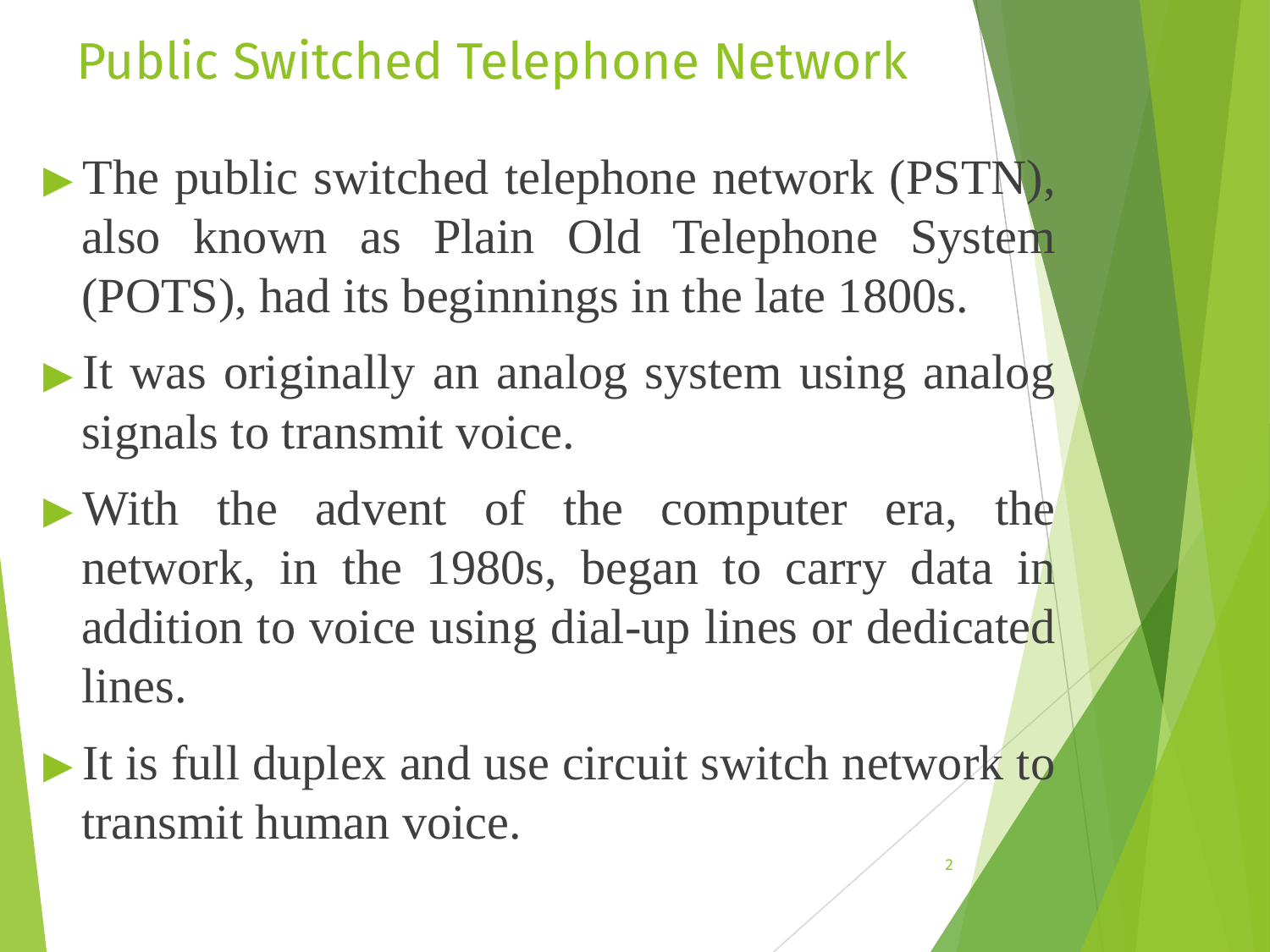

# Public Switched Telephone Network
The public switched telephone network (PSTN), also known as Plain Old Telephone System (POTS), had its beginnings in the late 1800s.
It was originally an analog system using analog signals to transmit voice.
With the advent of the computer era, the network, in the 1980s, began to carry data in addition to voice using dial-up lines or dedicated lines.
It is full duplex and use circuit switch network to transmit human voice.
2